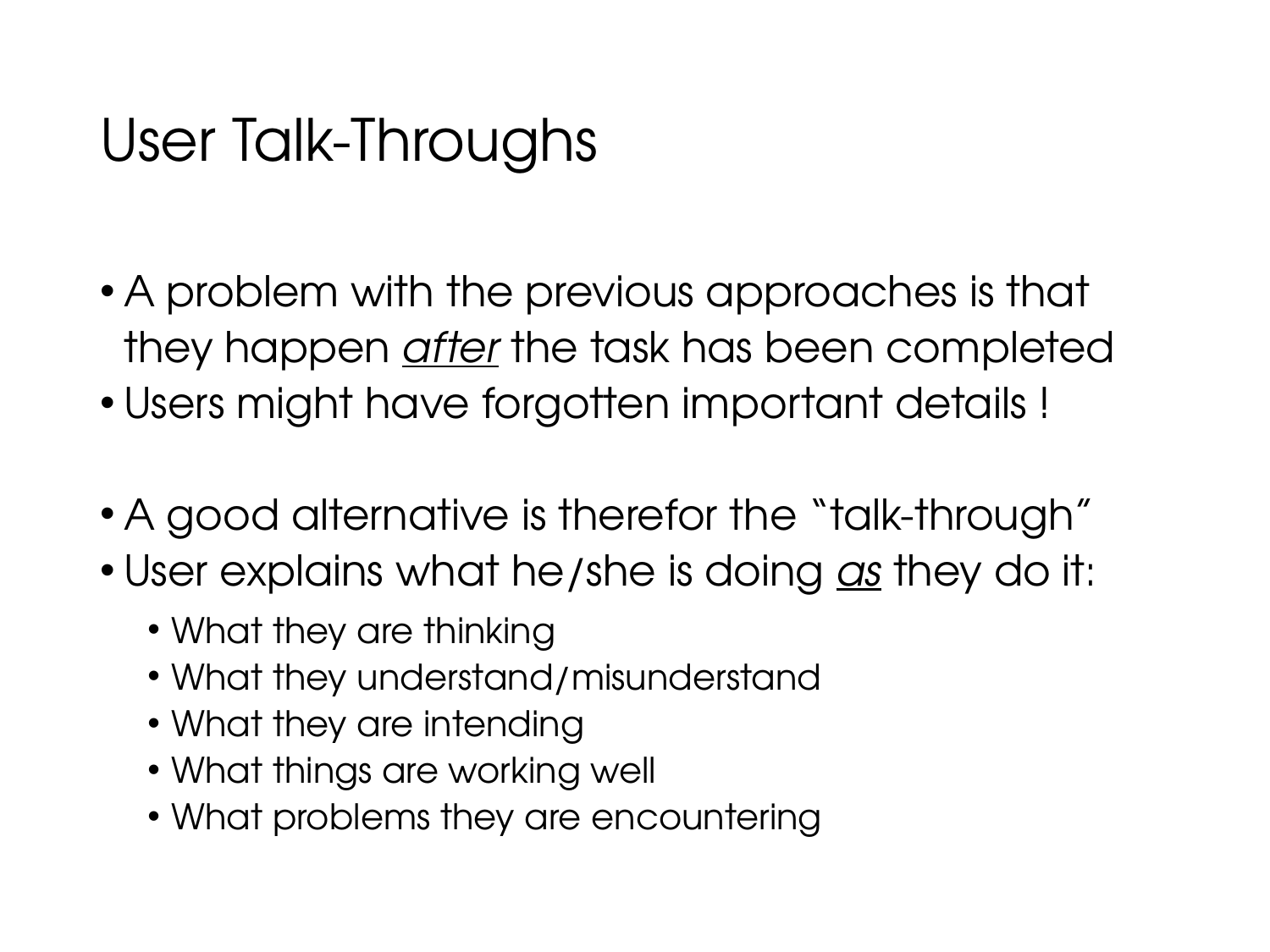

# User Talk-Throughs
A problem with the previous approaches is that they happen after the task has been completed
Users might have forgotten important details !

A good alternative is therefor the “talk-through”
User explains what he/she is doing as they do it:

What they are thinking
What they understand/misunderstand
What they are intending
What things are working well
What problems they are encountering